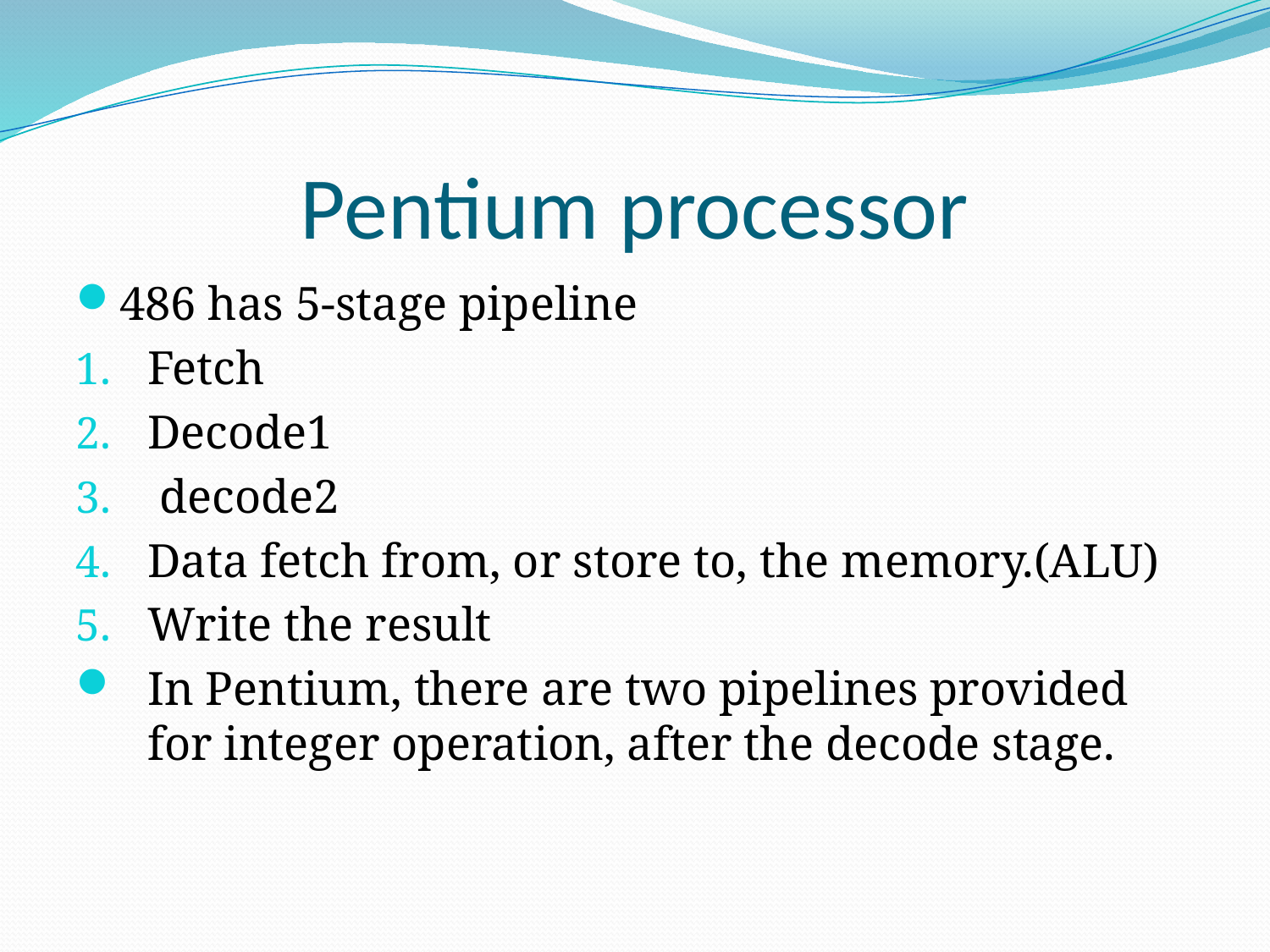

# Pentium processor
486 has 5-stage pipeline
Fetch
Decode1
 decode2
Data fetch from, or store to, the memory.(ALU)
Write the result
In Pentium, there are two pipelines provided for integer operation, after the decode stage.